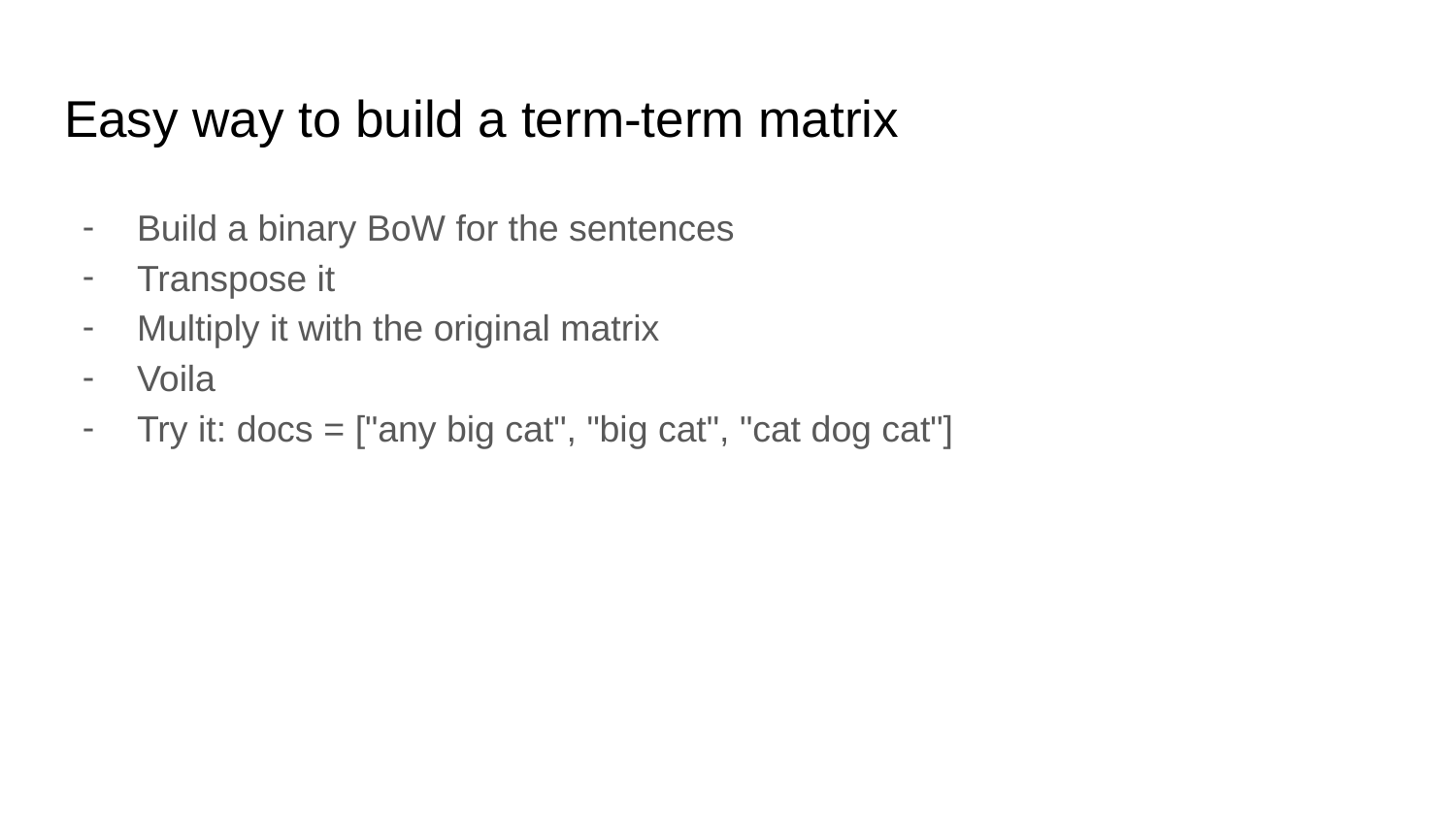

# Easy way to build a term-term matrix
Build a binary BoW for the sentences
Transpose it
Multiply it with the original matrix
Voila
Try it: docs = ["any big cat", "big cat", "cat dog cat"]